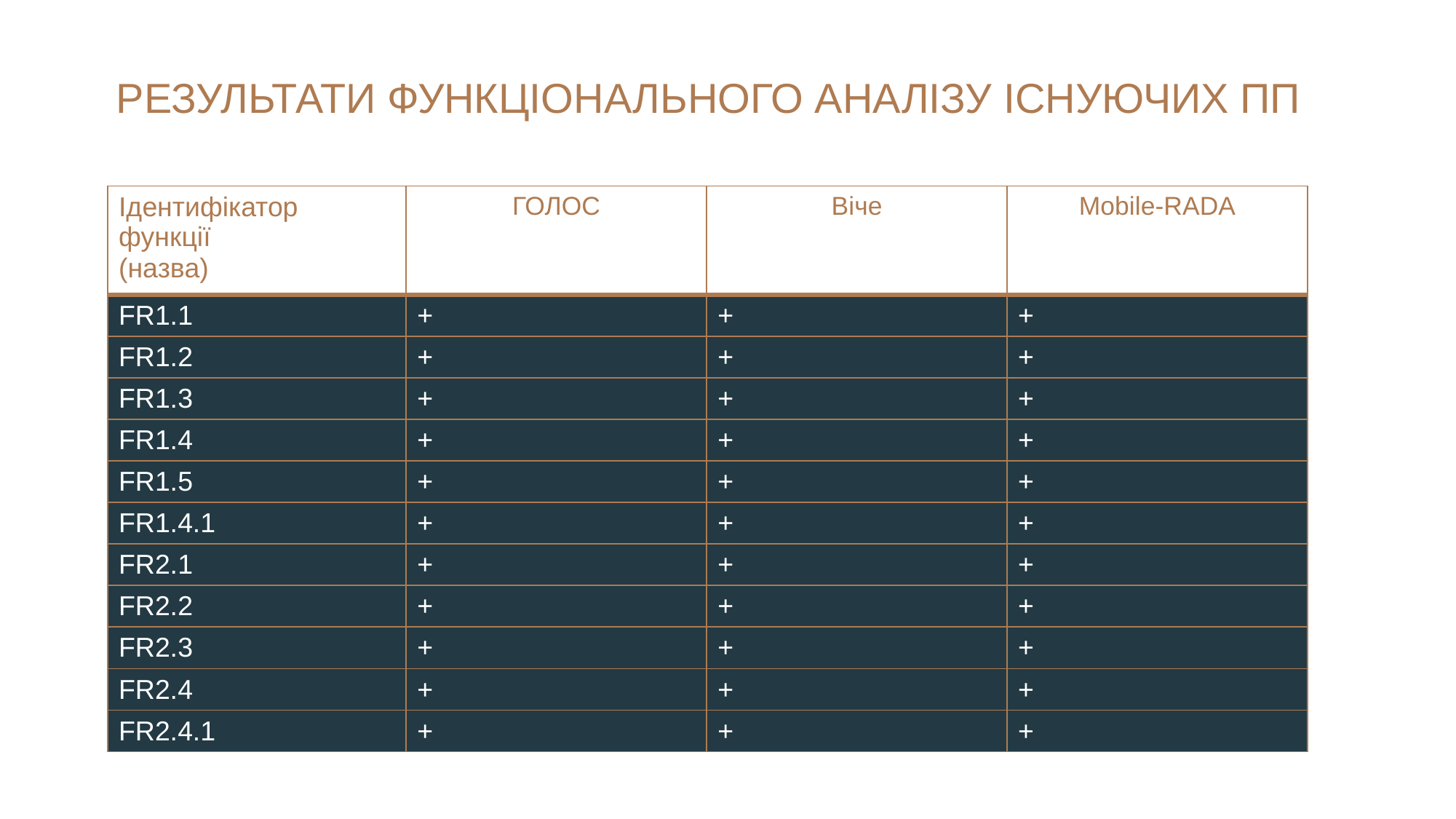

# РЕЗУЛЬТАТИ ФУНКЦІОНАЛЬНОГО АНАЛІЗУ ІСНУЮЧИХ ПП
| Ідентифікатор функції (назва) | ГОЛОС | Віче | Mobile-RADA |
| --- | --- | --- | --- |
| FR1.1 | + | + | + |
| FR1.2 | + | + | + |
| FR1.3 | + | + | + |
| FR1.4 | + | + | + |
| FR1.5 | + | + | + |
| FR1.4.1 | + | + | + |
| FR2.1 | + | + | + |
| FR2.2 | + | + | + |
| FR2.3 | + | + | + |
| FR2.4 | + | + | + |
| FR2.4.1 | + | + | + |